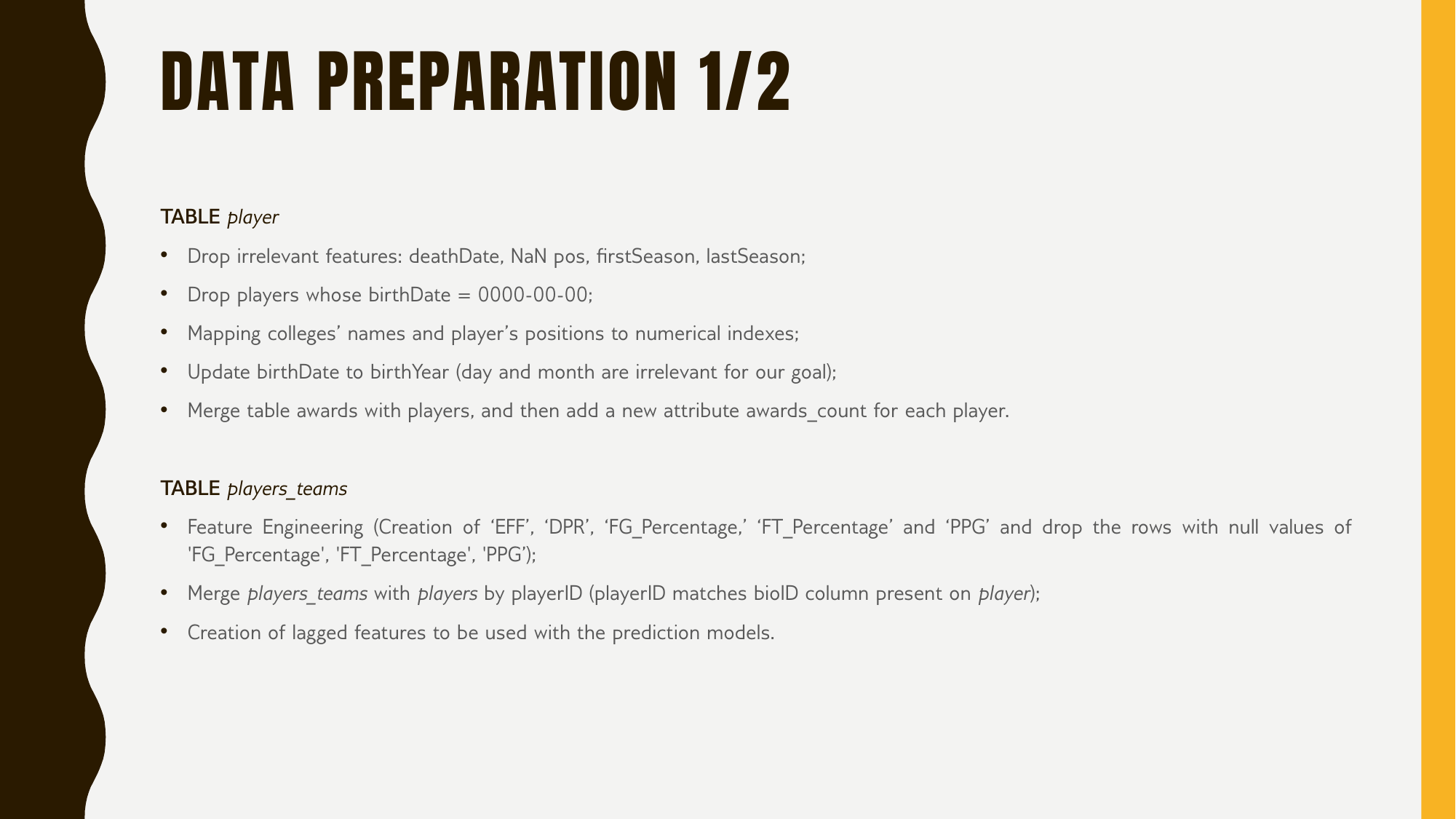

# Data preparation 1/2
TABLE player
Drop irrelevant features: deathDate, NaN pos, firstSeason, lastSeason;
Drop players whose birthDate = 0000-00-00;
Mapping colleges’ names and player’s positions to numerical indexes;
Update birthDate to birthYear (day and month are irrelevant for our goal);
Merge table awards with players, and then add a new attribute awards_count for each player.

TABLE players_teams
Feature Engineering (Creation of ‘EFF’, ‘DPR’, ‘FG_Percentage,’ ‘FT_Percentage’ and ‘PPG’ and drop the rows with null values of 'FG_Percentage', 'FT_Percentage', 'PPG’);
Merge players_teams with players by playerID (playerID matches bioID column present on player);
Creation of lagged features to be used with the prediction models.